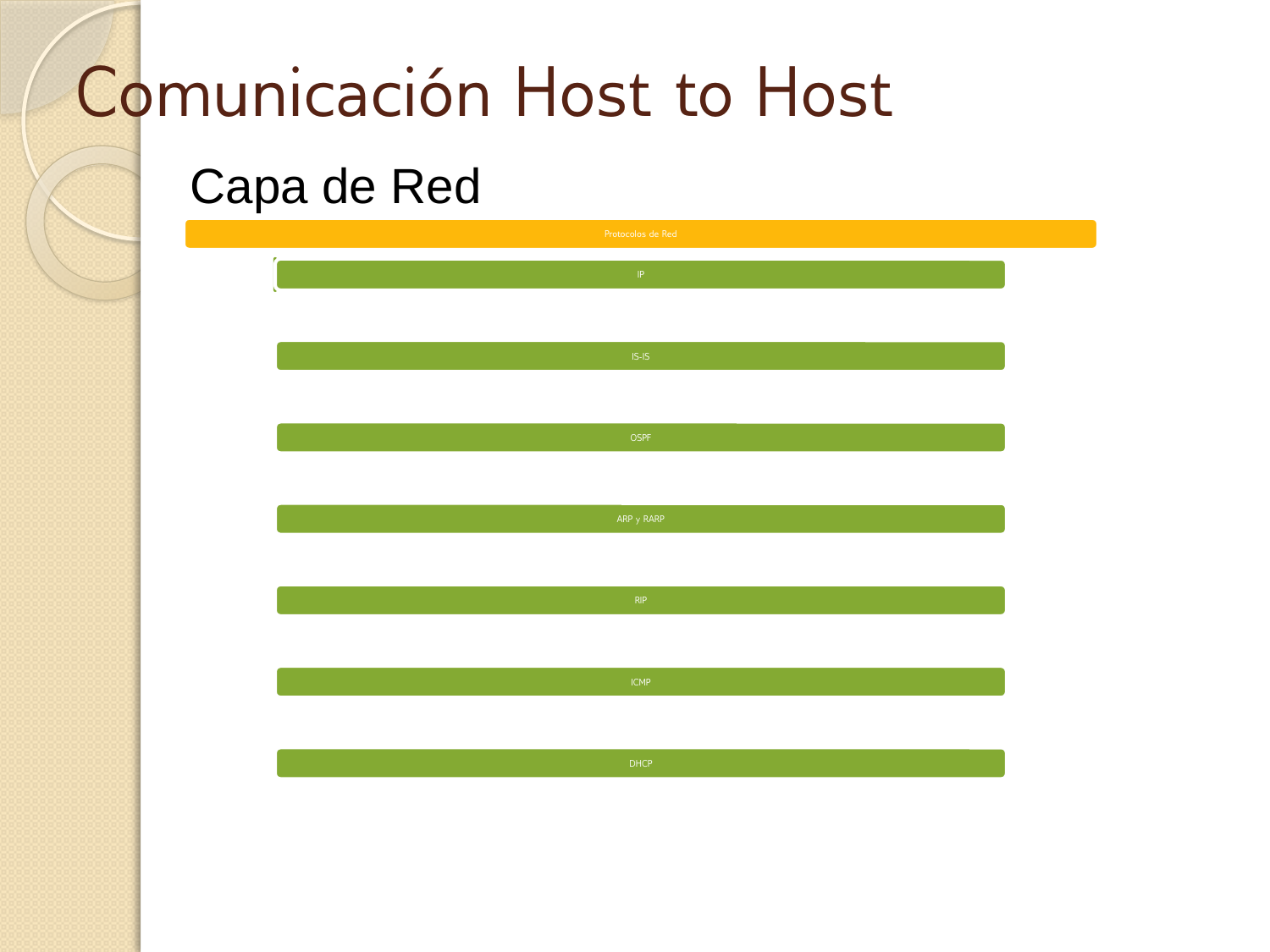

# Comunicación Host to Host
Capa de Red

Protocolos de Red
IP
IS-IS
OSPF
ARP y RARP
RIP
ICMP
DHCP